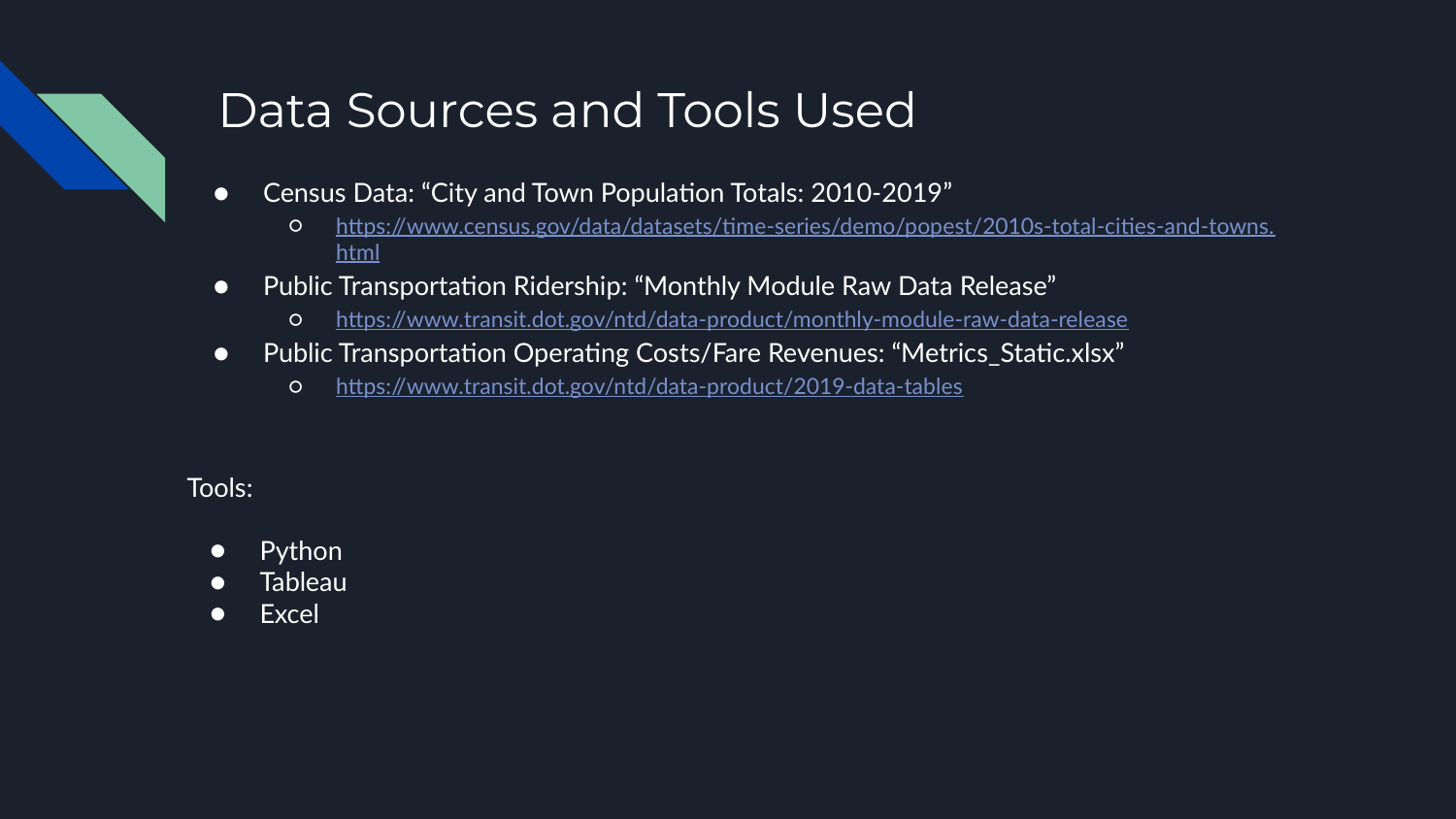

# Data Sources and Tools Used
Census Data: “City and Town Population Totals: 2010-2019”
https://www.census.gov/data/datasets/time-series/demo/popest/2010s-total-cities-and-towns.html
Public Transportation Ridership: “Monthly Module Raw Data Release”
https://www.transit.dot.gov/ntd/data-product/monthly-module-raw-data-release
Public Transportation Operating Costs/Fare Revenues: “Metrics_Static.xlsx”
https://www.transit.dot.gov/ntd/data-product/2019-data-tables
Tools:

Python
Tableau
Excel